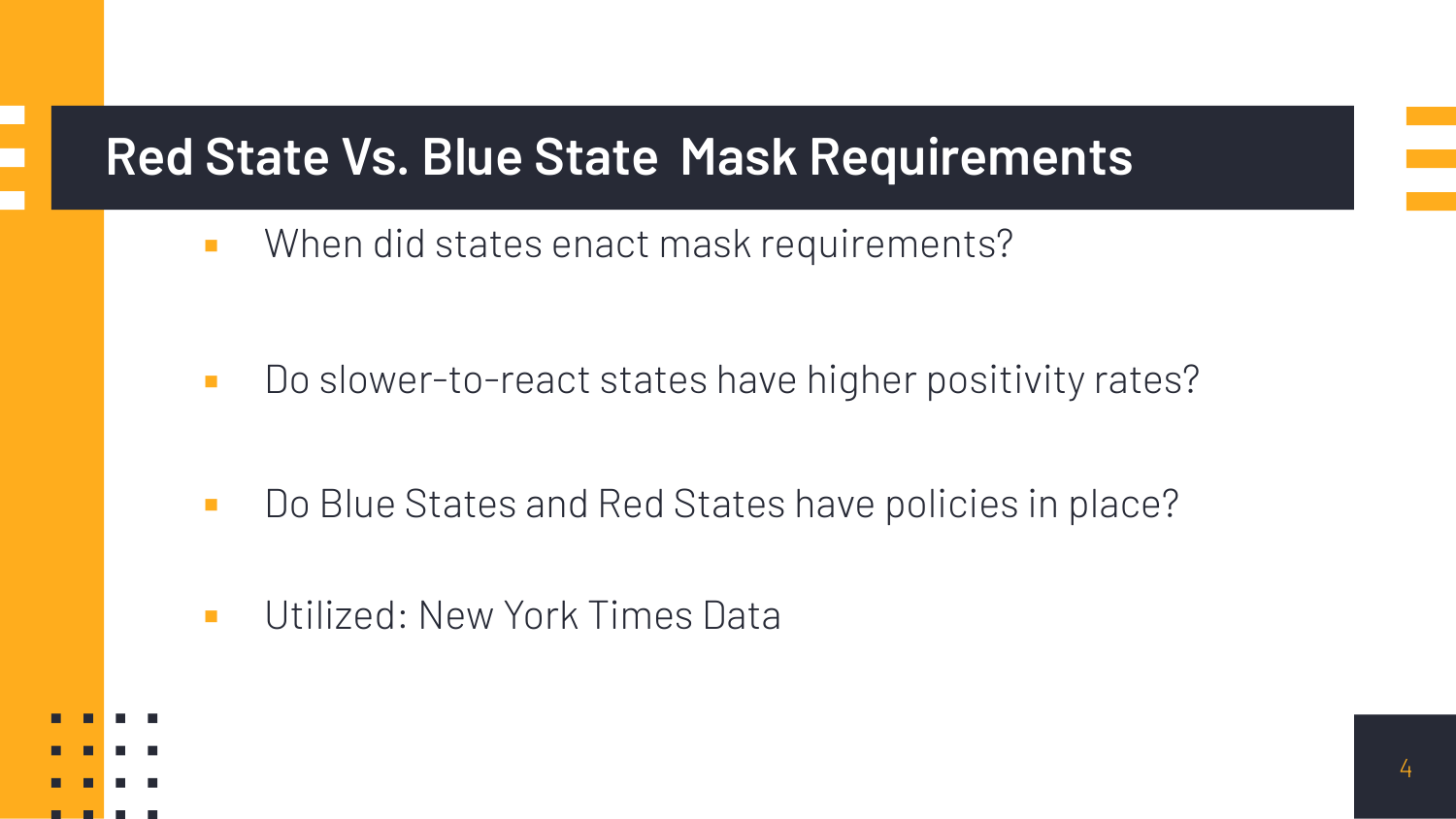

# Red State Vs. Blue State  Mask Requirements
When did states enact mask requirements?

Do slower-to-react states have higher positivity rates?

Do Blue States and Red States have policies in place?

Utilized: New York Times Data
4